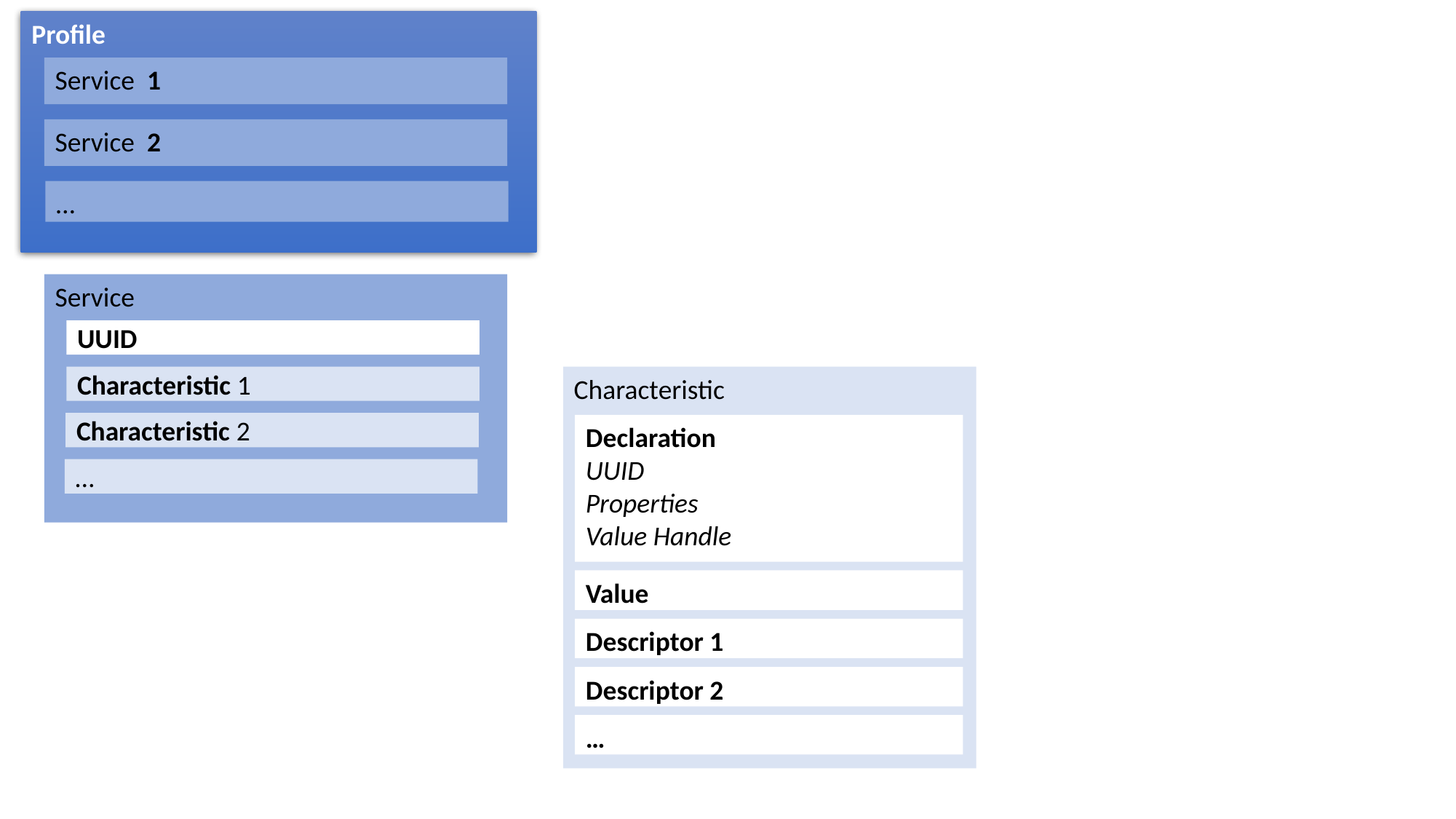

Profile
Service  1
Service  2
…
Service
UUID
Characteristic 1
Characteristic
Characteristic 2
Declaration
UUID
Properties
Value Handle

…
Value
Descriptor 1
Descriptor 2
…